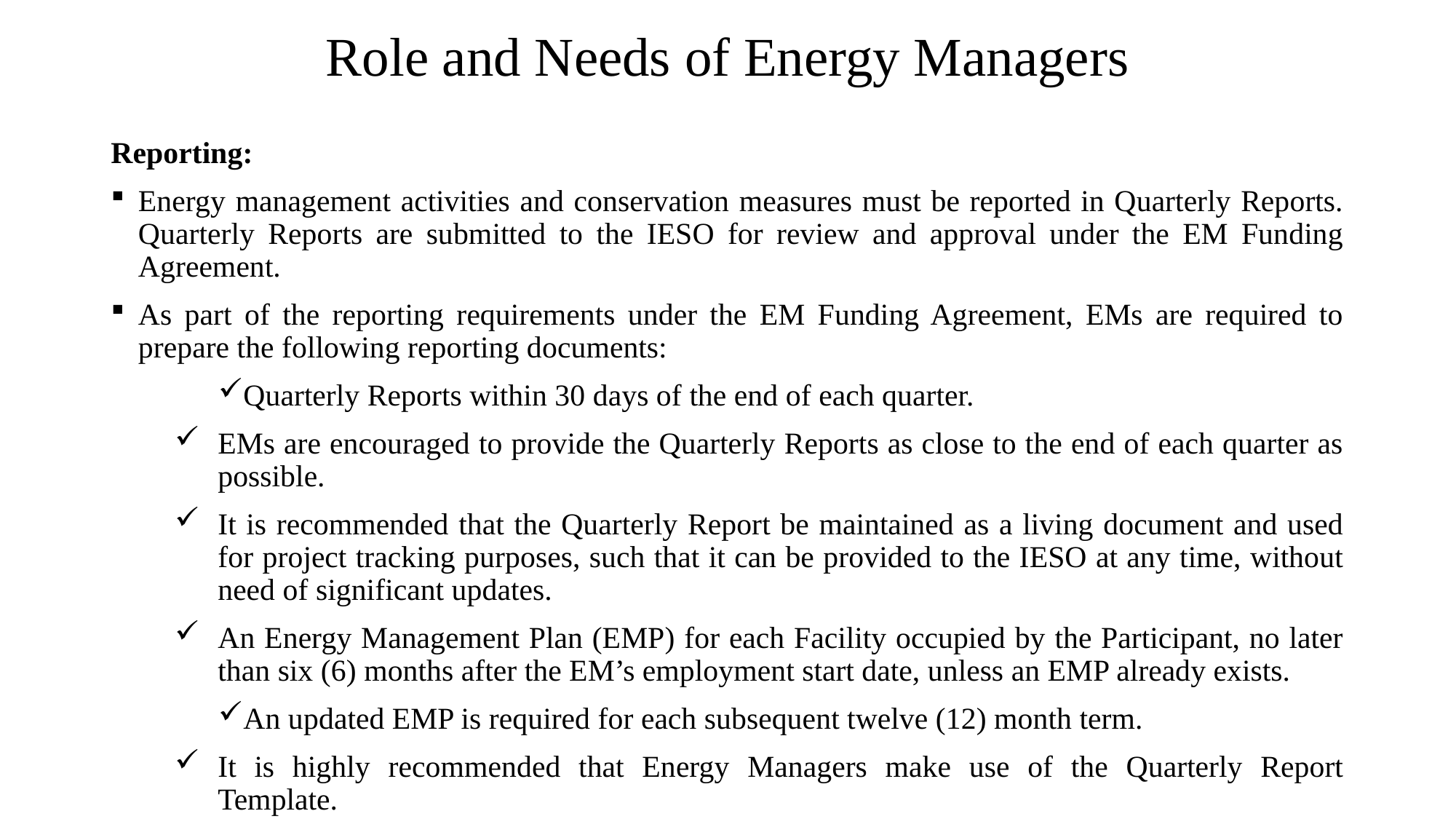

# Role and Needs of Energy Managers
Reporting:
Energy management activities and conservation measures must be reported in Quarterly Reports. Quarterly Reports are submitted to the IESO for review and approval under the EM Funding Agreement.
As part of the reporting requirements under the EM Funding Agreement, EMs are required to prepare the following reporting documents:
Quarterly Reports within 30 days of the end of each quarter.
EMs are encouraged to provide the Quarterly Reports as close to the end of each quarter as possible.
It is recommended that the Quarterly Report be maintained as a living document and used for project tracking purposes, such that it can be provided to the IESO at any time, without need of significant updates.
An Energy Management Plan (EMP) for each Facility occupied by the Participant, no later than six (6) months after the EM’s employment start date, unless an EMP already exists.
An updated EMP is required for each subsequent twelve (12) month term.
It is highly recommended that Energy Managers make use of the Quarterly Report Template.